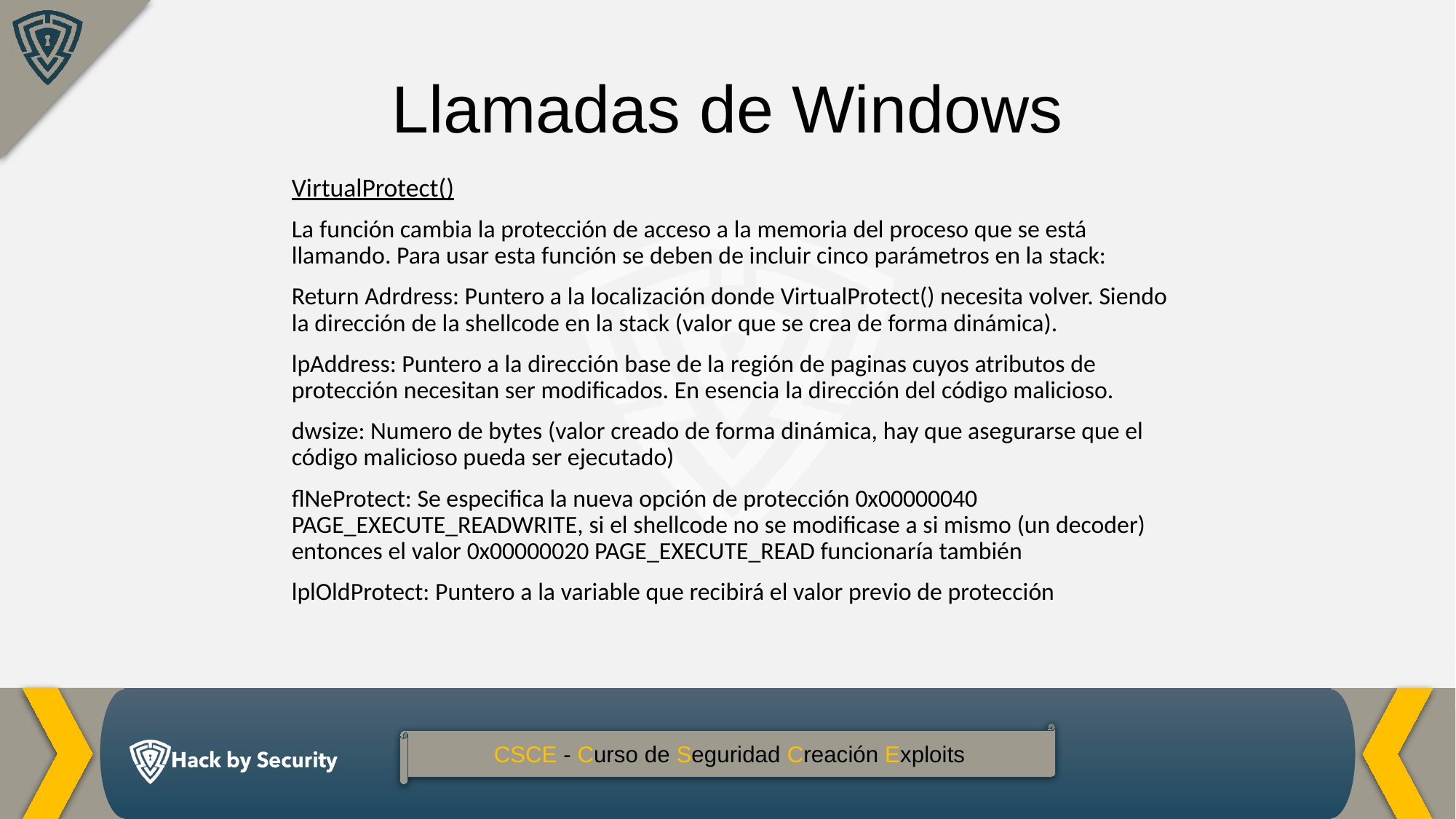

Llamadas de Windows
VirtualProtect()
La función cambia la protección de acceso a la memoria del proceso que se está llamando. Para usar esta función se deben de incluir cinco parámetros en la stack:
Return Adrdress: Puntero a la localización donde VirtualProtect() necesita volver. Siendo la dirección de la shellcode en la stack (valor que se crea de forma dinámica).
lpAddress: Puntero a la dirección base de la región de paginas cuyos atributos de protección necesitan ser modificados. En esencia la dirección del código malicioso.
dwsize: Numero de bytes (valor creado de forma dinámica, hay que asegurarse que el código malicioso pueda ser ejecutado)
flNeProtect: Se especifica la nueva opción de protección 0x00000040 PAGE_EXECUTE_READWRITE, si el shellcode no se modificase a si mismo (un decoder) entonces el valor 0x00000020 PAGE_EXECUTE_READ funcionaría también
lplOldProtect: Puntero a la variable que recibirá el valor previo de protección